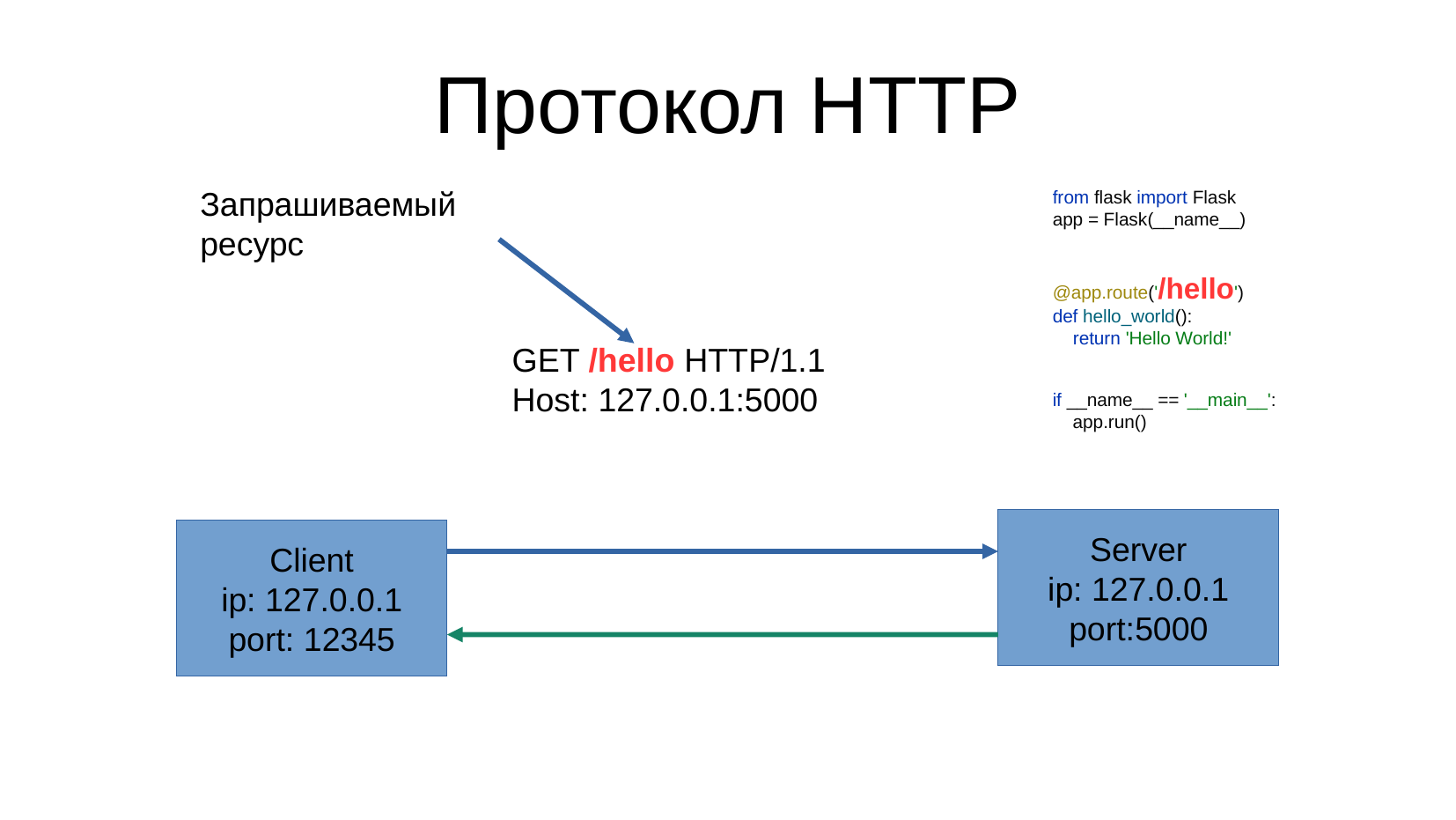

Протокол HTTP
Запрашиваемый
ресурс
from flask import Flask
app = Flask(__name__)
@app.route('/hello')
def hello_world():
    return 'Hello World!'
if __name__ == '__main__':
    app.run()

GET /hello HTTP/1.1
Host: 127.0.0.1:5000
Server
ip: 127.0.0.1
port:5000
Client
ip: 127.0.0.1
port: 12345